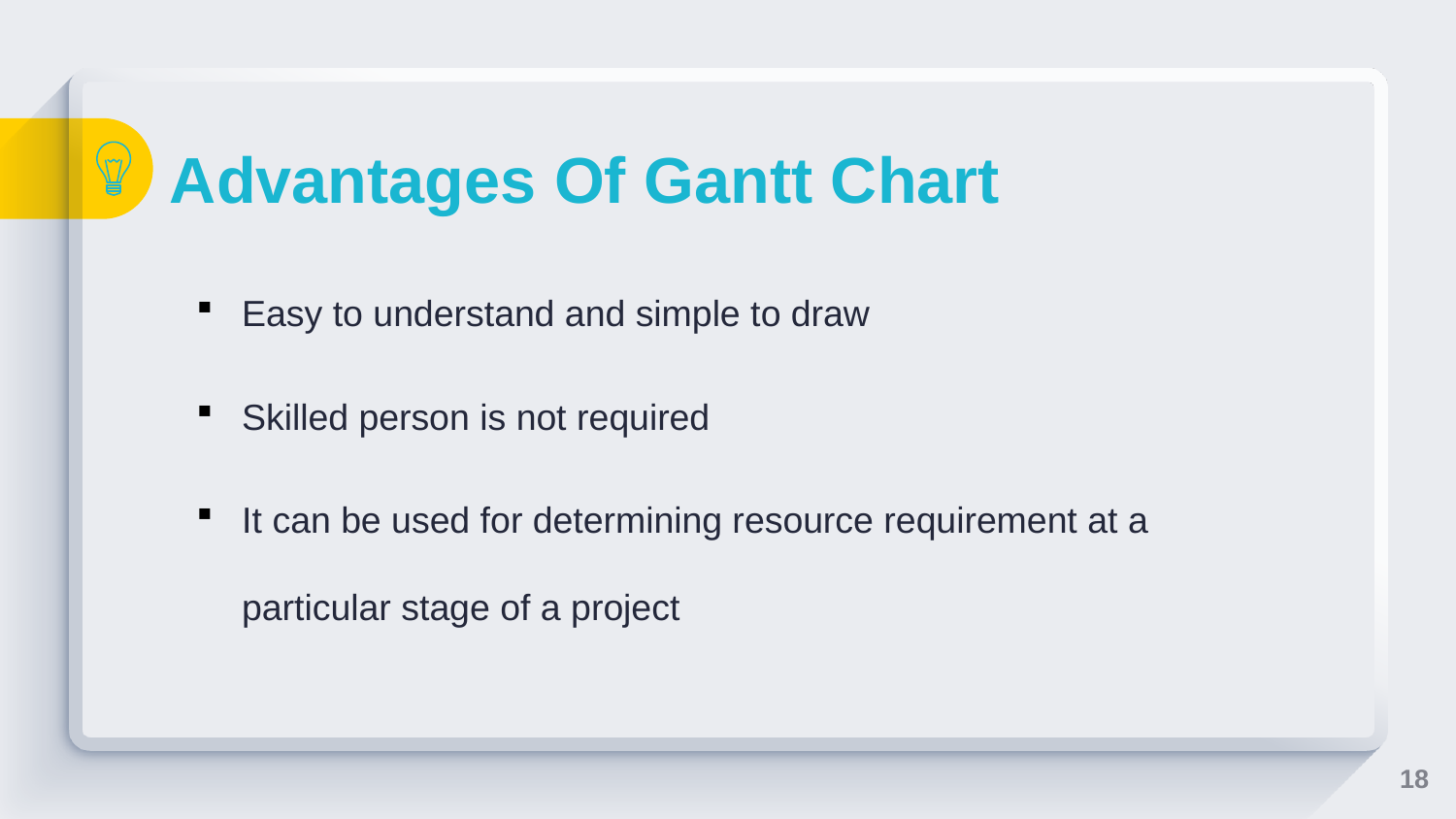

# Advantages Of Gantt Chart

Easy to understand and simple to draw
Skilled person is not required
It can be used for determining resource requirement at a particular stage of a project
18